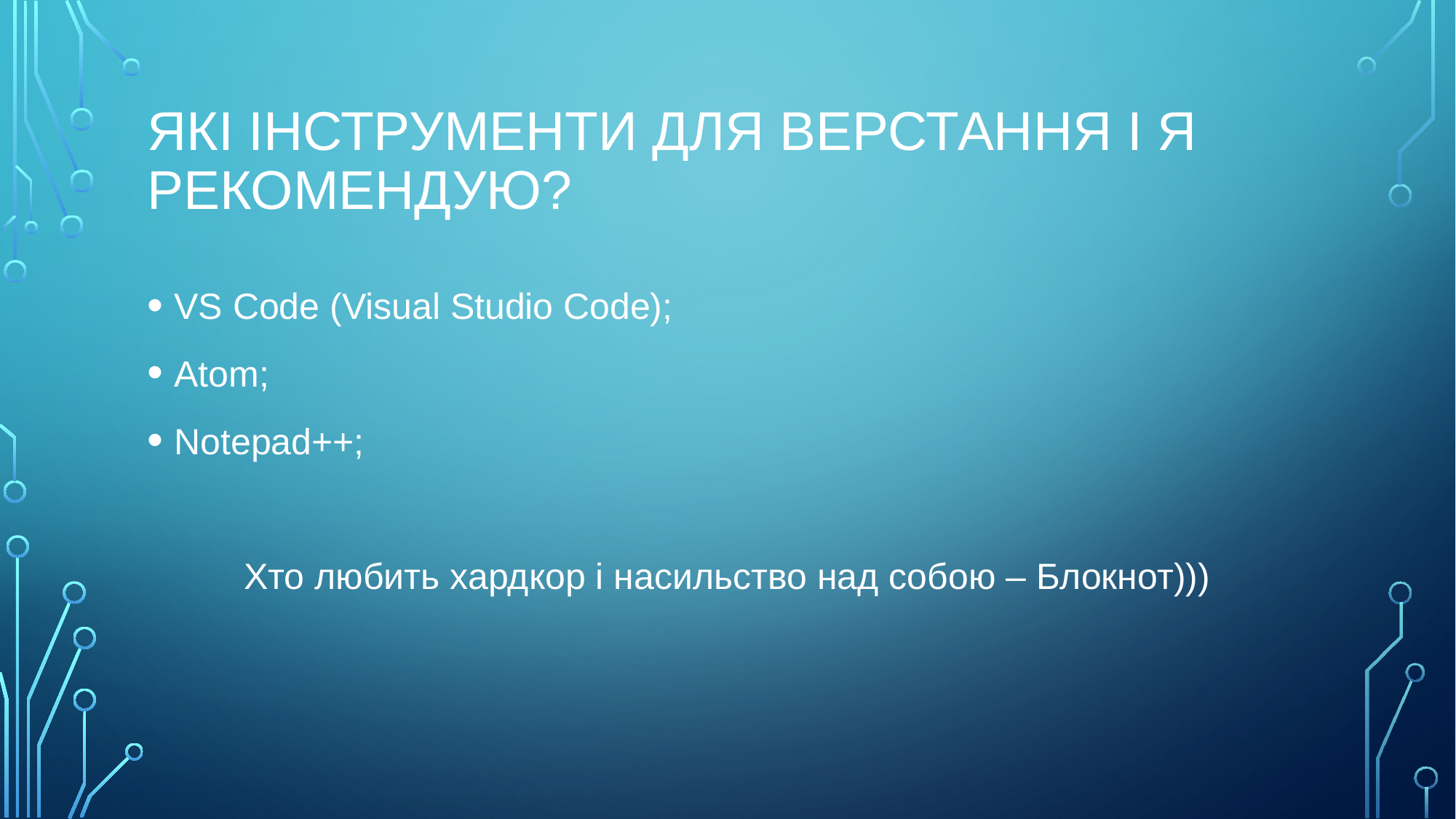

# Які інструменти для верстання і я рекомендую?
VS Code (Visual Studio Code);
Atom;
Notepad++;

Хто любить хардкор і насильство над собою – Блокнот)))